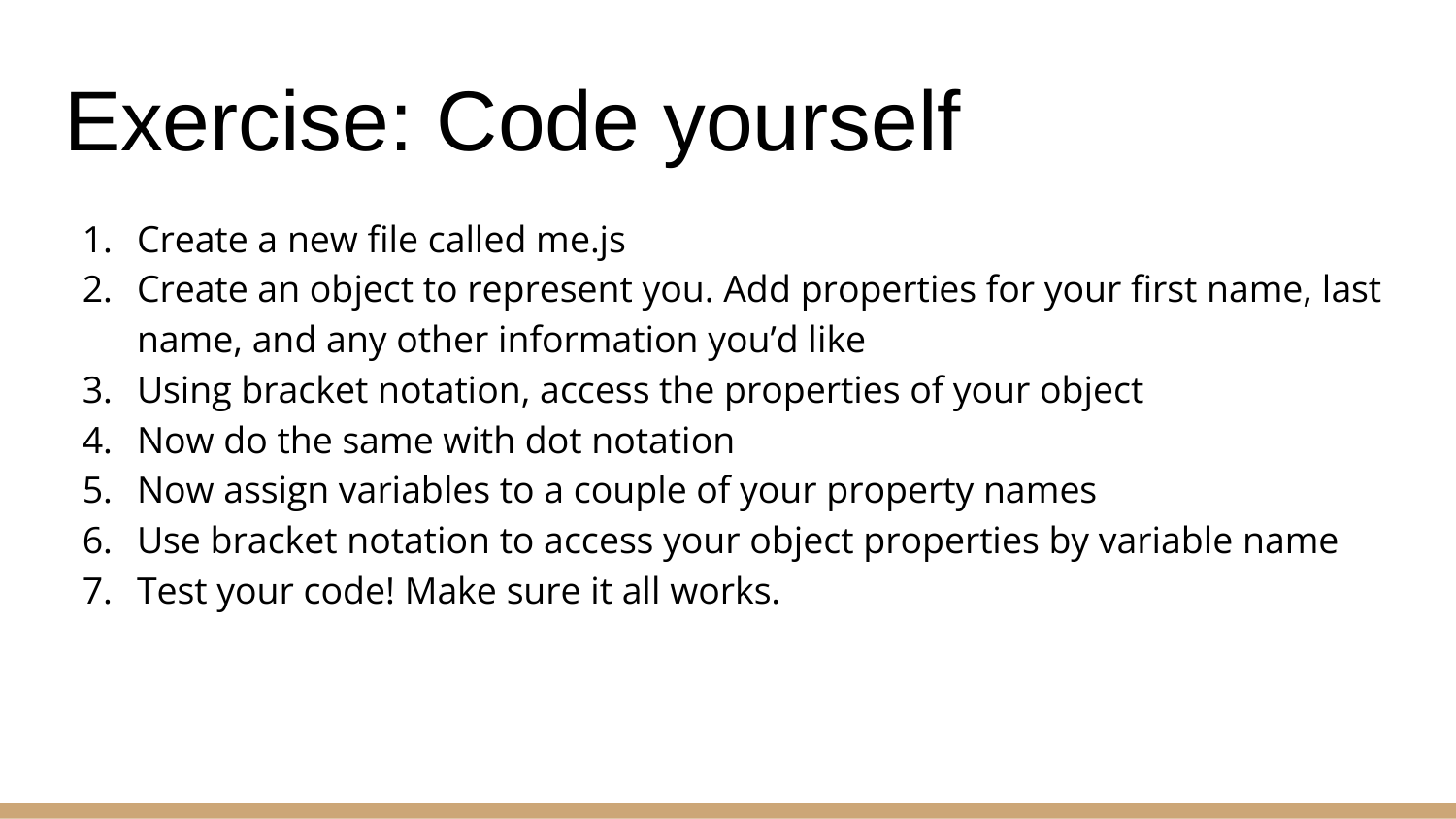

# Exercise: Code yourself
Create a new file called me.js
Create an object to represent you. Add properties for your first name, last name, and any other information you’d like
Using bracket notation, access the properties of your object
Now do the same with dot notation
Now assign variables to a couple of your property names
Use bracket notation to access your object properties by variable name
Test your code! Make sure it all works.